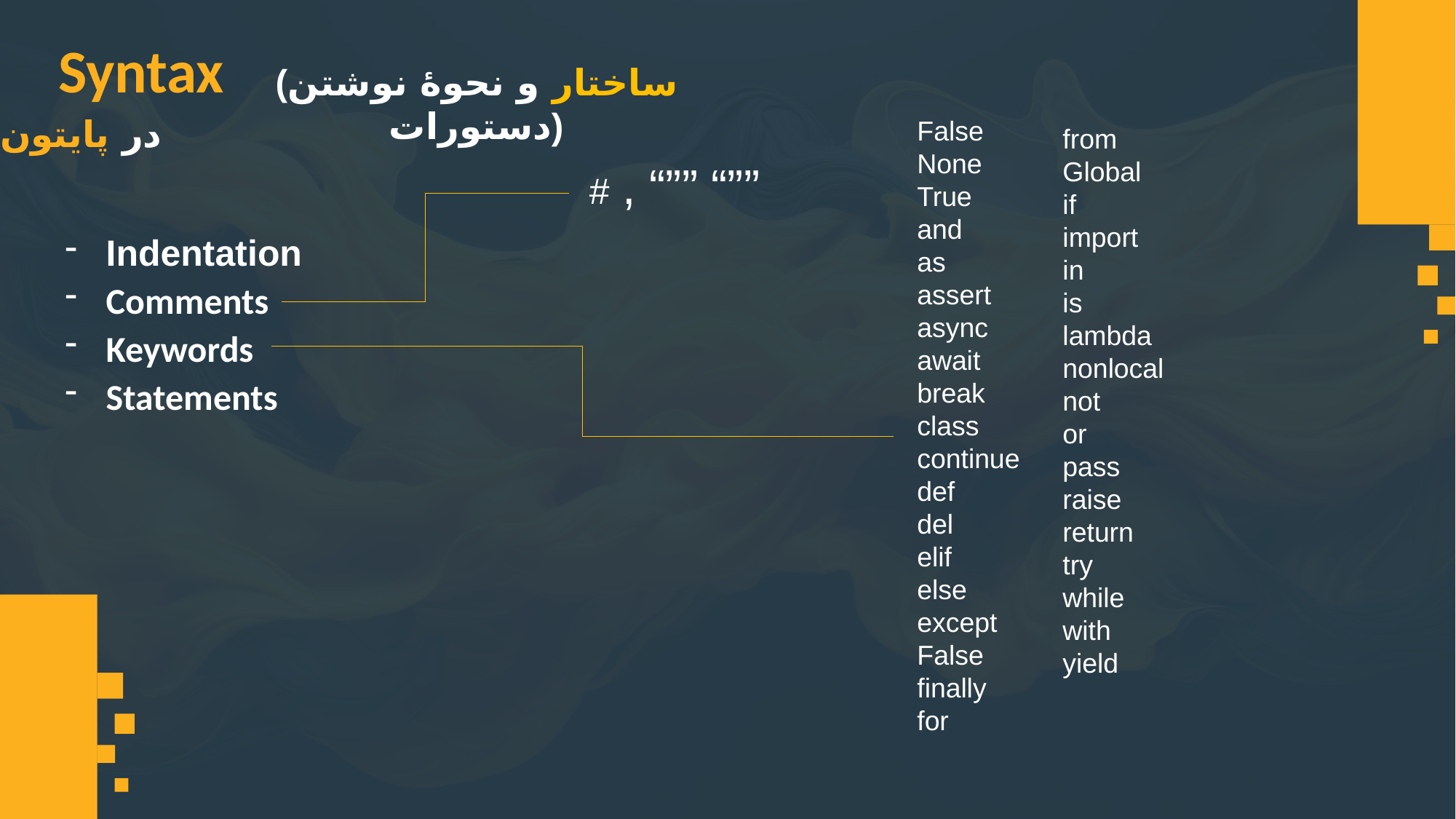

Syntax

False
None
True
and
as
assert
async
await
break
class
continue
def
del
elif
else
except
False
finally
for
(ساختار و نحوۀ نوشتن دستورات)
در پایتون
from
Global
if
import
in
is
lambda
nonlocal
not
or
pass
raise
return
try
while
with
yield

# , “”” “””
Indentation
Comments
Keywords
Statements